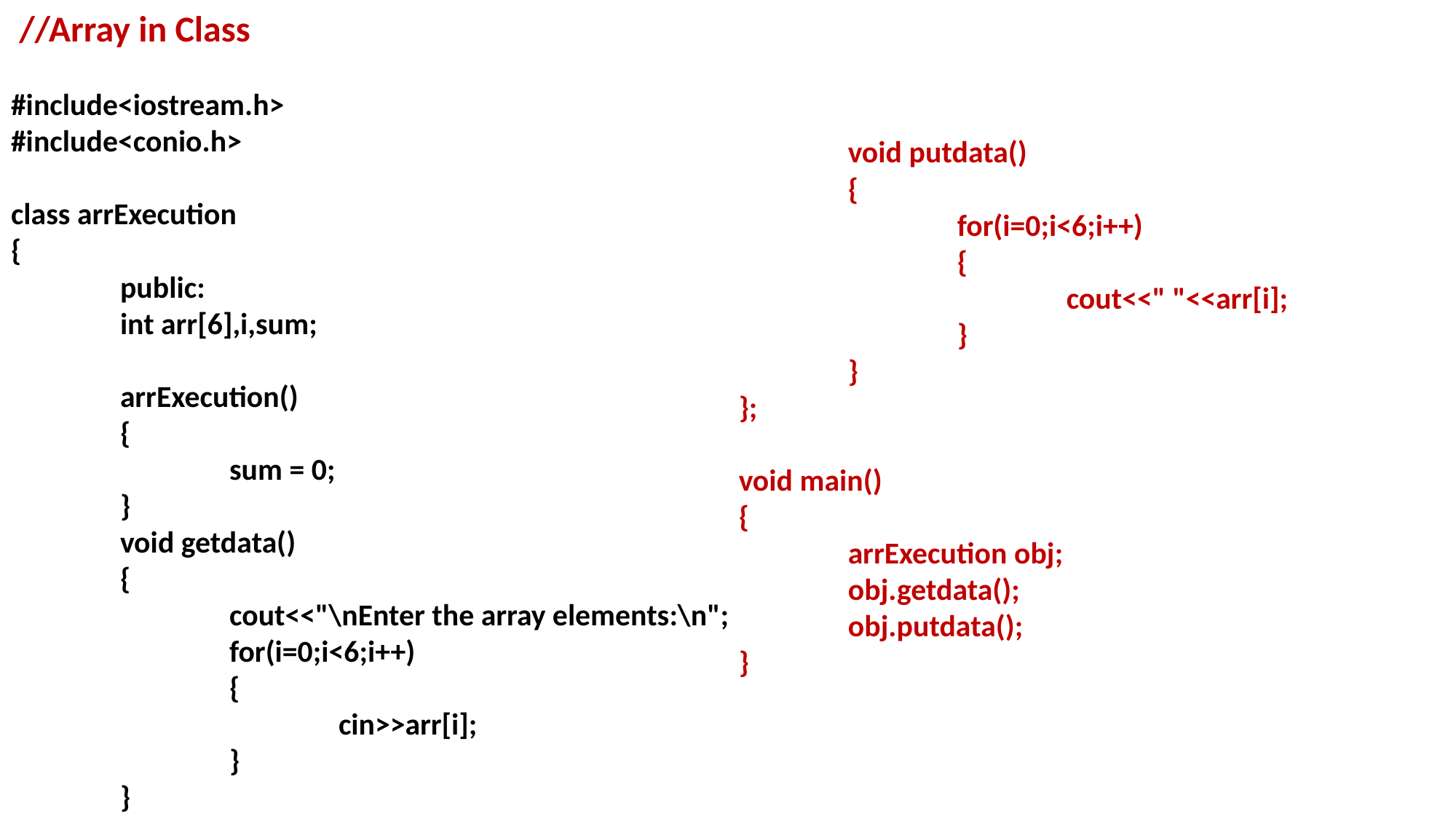

//Array in Class

#include<iostream.h>
#include<conio.h>

class arrExecution
{
	public:
	int arr[6],i,sum;

	arrExecution()
	{
		sum = 0;
	}
	void getdata()
	{
		cout<<"\nEnter the array elements:\n";
		for(i=0;i<6;i++)
		{
			cin>>arr[i];
		}
	}
	void putdata()
	{
		for(i=0;i<6;i++)
		{
			cout<<" "<<arr[i];
		}
	}
};

void main()
{
	arrExecution obj;
	obj.getdata();
	obj.putdata();
}